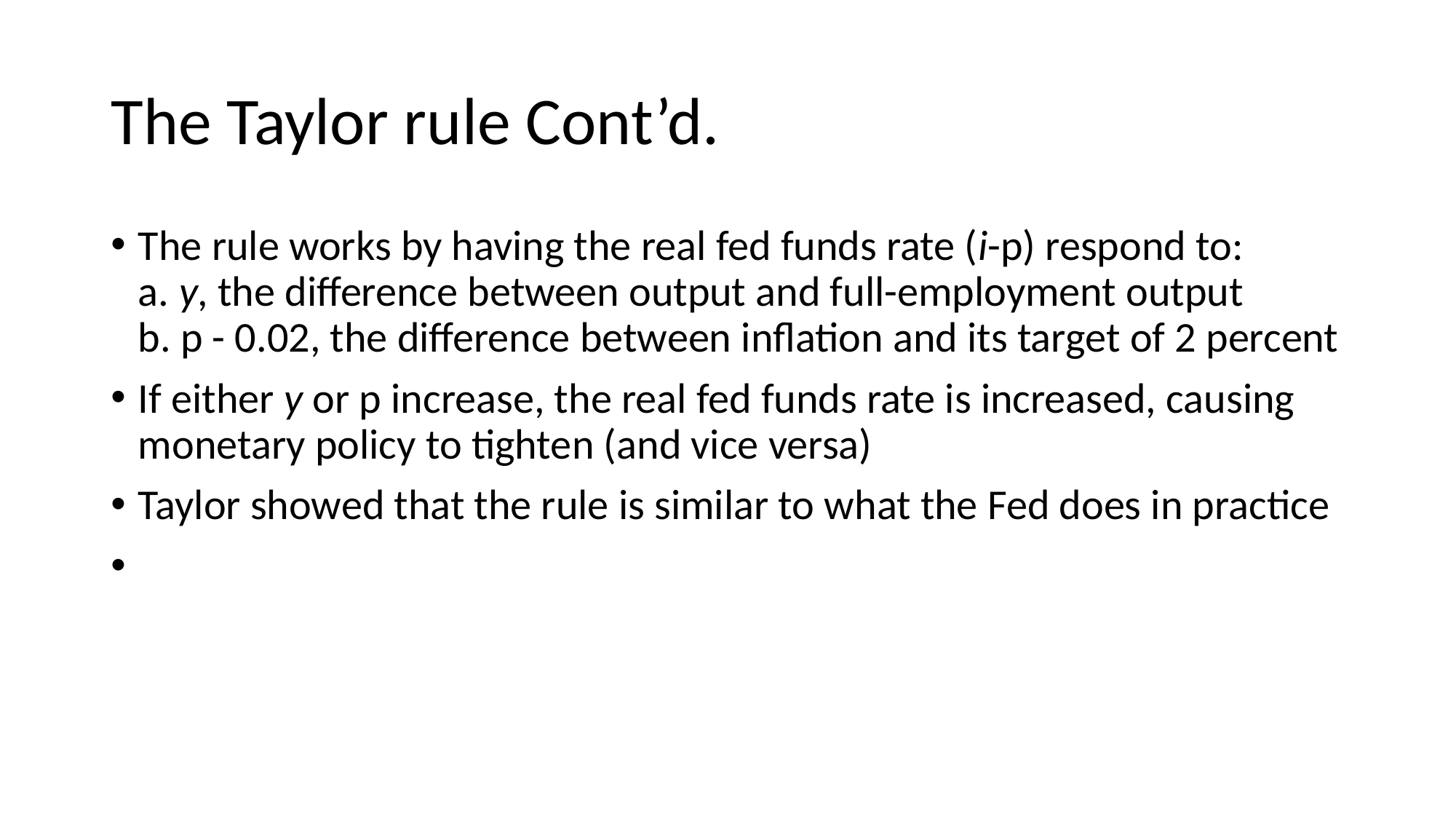

# The Taylor rule Cont’d.
The rule works by having the real fed funds rate (i-p) respond to:
a. y, the difference between output and full-employment output
b. p - 0.02, the difference between inflation and its target of 2 percent
If either y or p increase, the real fed funds rate is increased, causing monetary policy to tighten (and vice versa)
Taylor showed that the rule is similar to what the Fed does in practice